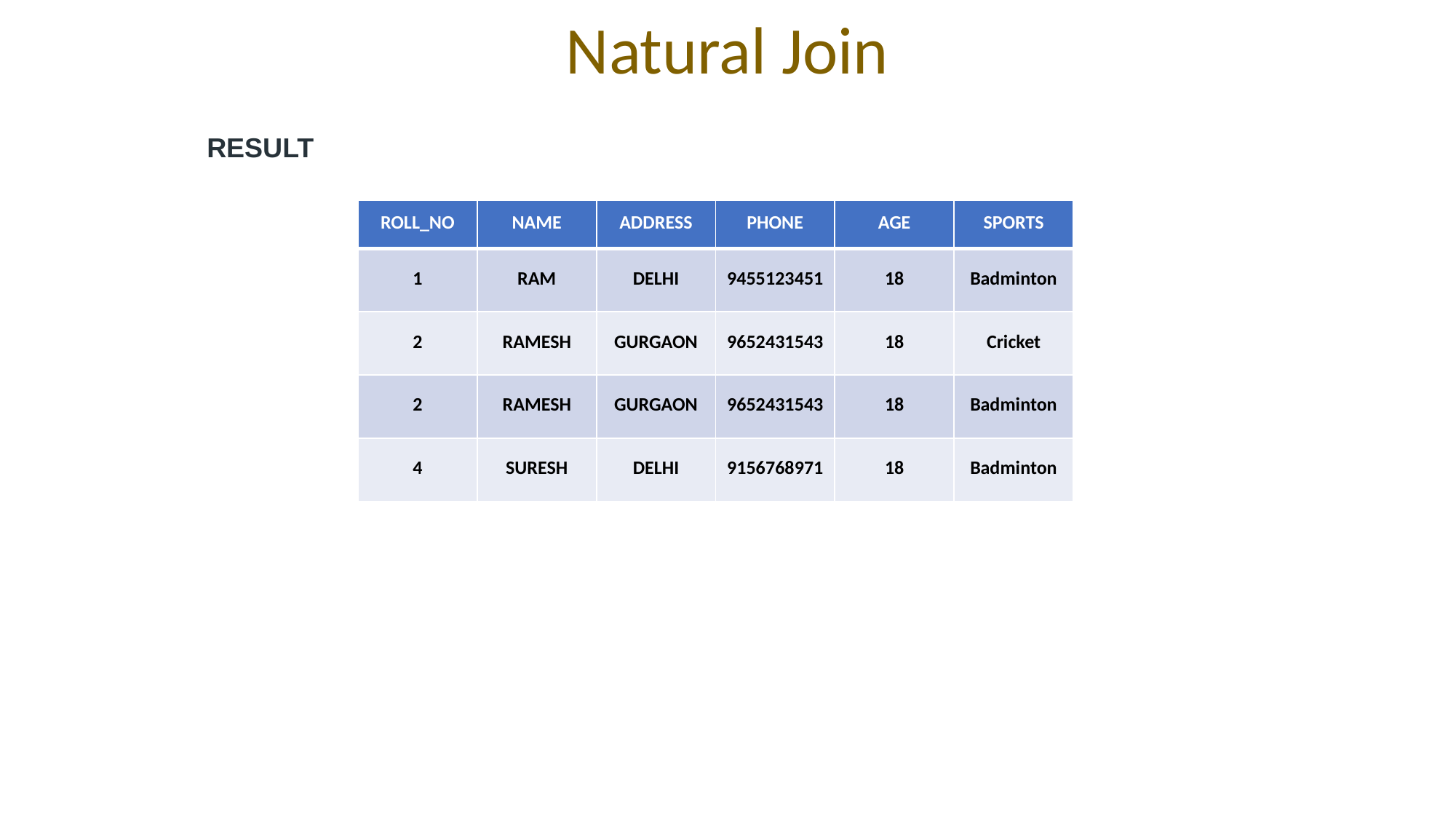

# Natural Join
RESULT
| ROLL\_NO | NAME | ADDRESS | PHONE | AGE | SPORTS |
| --- | --- | --- | --- | --- | --- |
| 1 | RAM | DELHI | 9455123451 | 18 | Badminton |
| 2 | RAMESH | GURGAON | 9652431543 | 18 | Cricket |
| 2 | RAMESH | GURGAON | 9652431543 | 18 | Badminton |
| 4 | SURESH | DELHI | 9156768971 | 18 | Badminton |